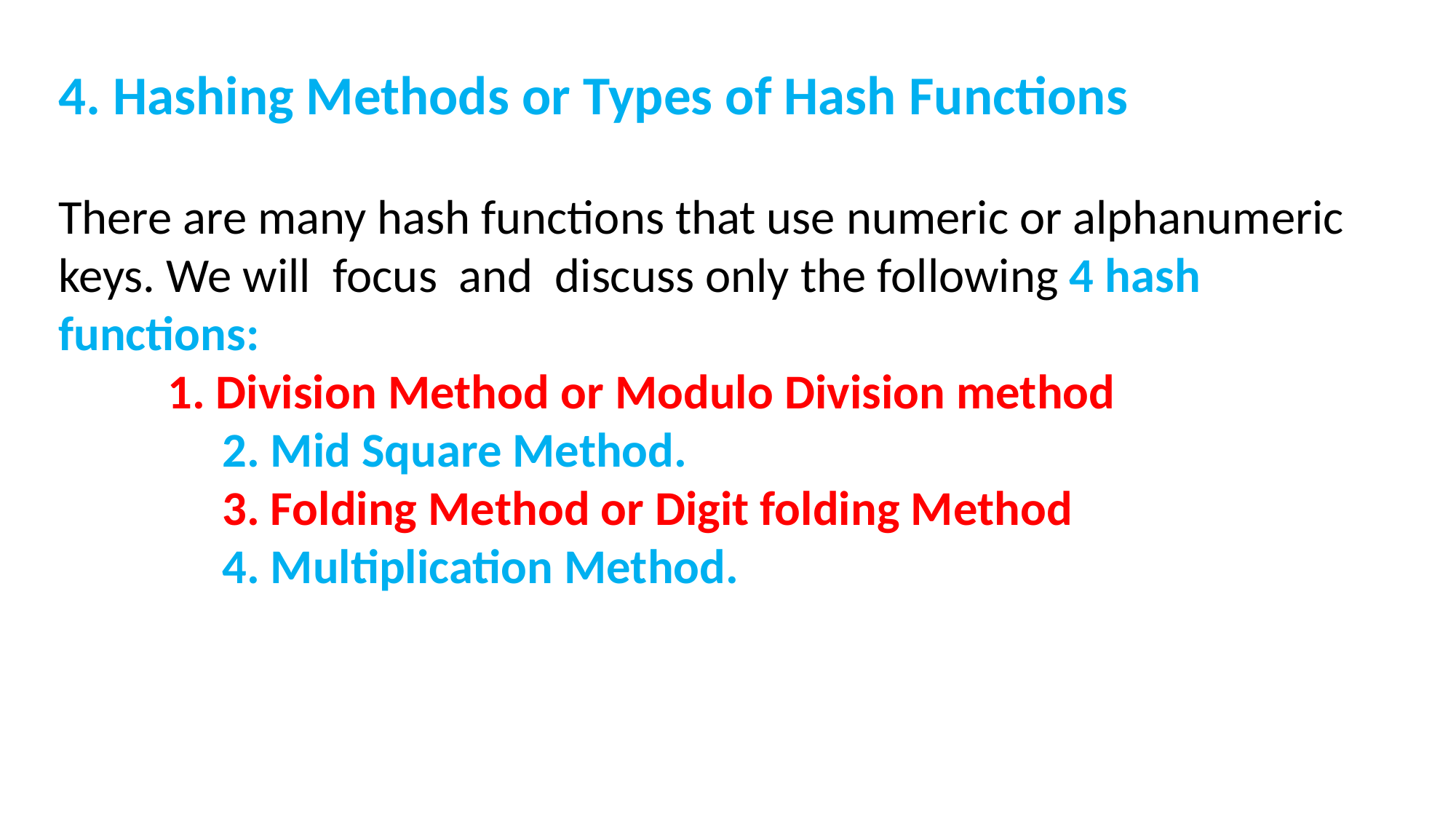

# 4. Hashing Methods or Types of Hash Functions
There are many hash functions that use numeric or alphanumeric keys. We will  focus  and  discuss only the following 4 hash functions:
1. Division Method or Modulo Division method
2. Mid Square Method.
3. Folding Method or Digit folding Method
4. Multiplication Method.